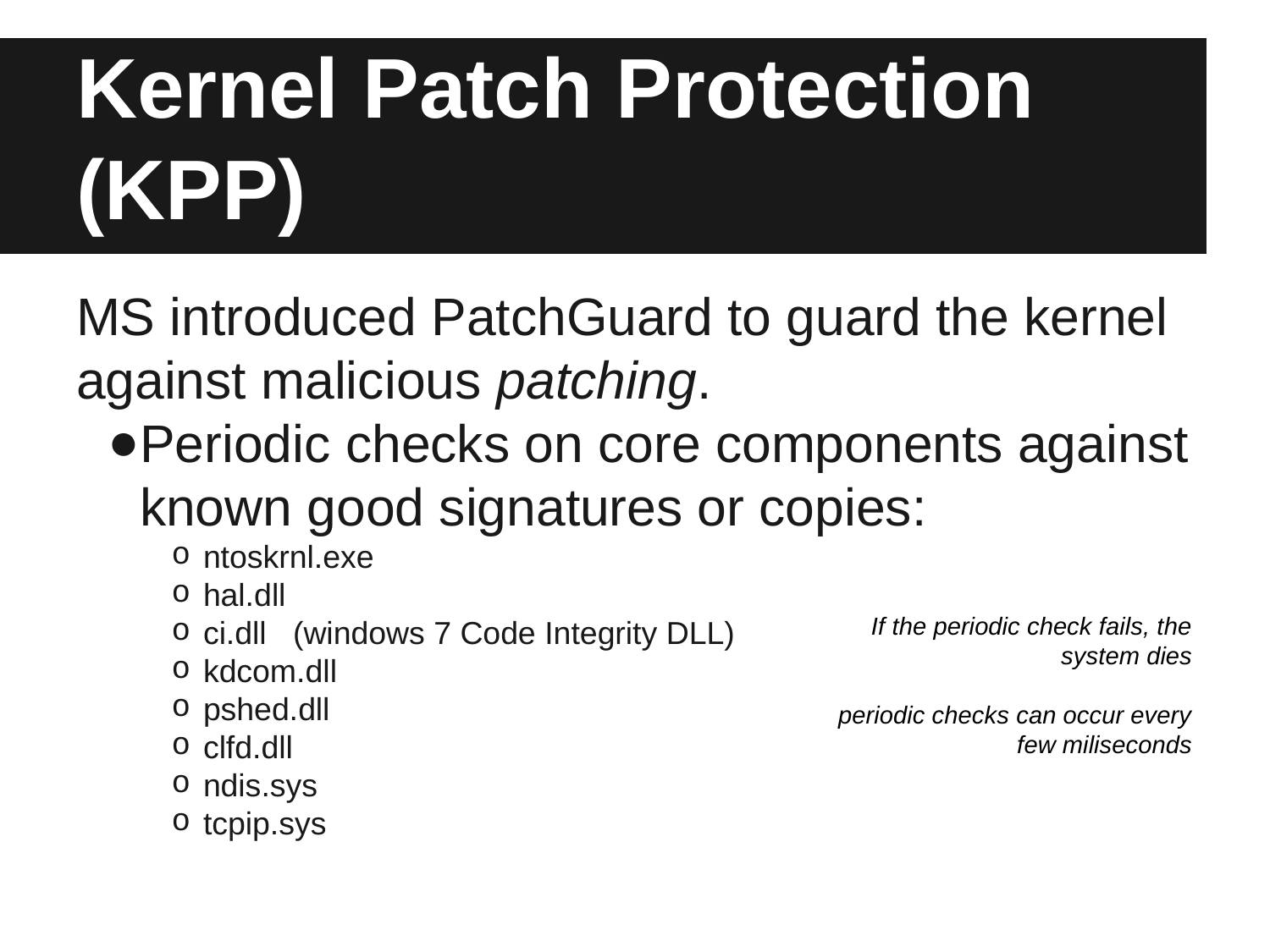

# Kernel Patch Protection (KPP)
MS introduced PatchGuard to guard the kernel against malicious patching.
Periodic checks on core components against known good signatures or copies:
ntoskrnl.exe
hal.dll
ci.dll   (windows 7 Code Integrity DLL)
kdcom.dll
pshed.dll
clfd.dll
ndis.sys
tcpip.sys
If the periodic check fails, the system dies

periodic checks can occur every few miliseconds